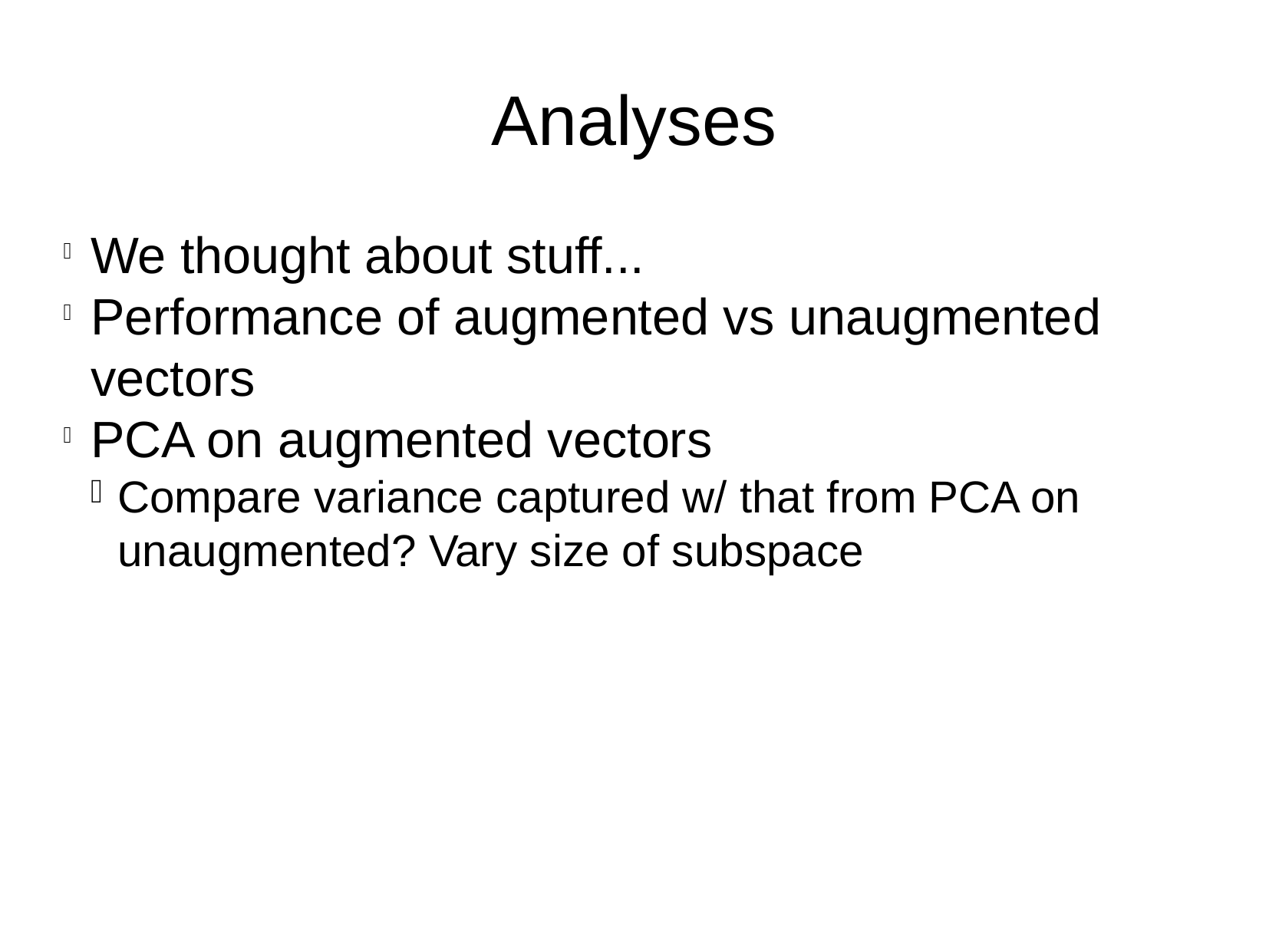

Analyses
We thought about stuff...
Performance of augmented vs unaugmented vectors
PCA on augmented vectors
Compare variance captured w/ that from PCA on unaugmented? Vary size of subspace